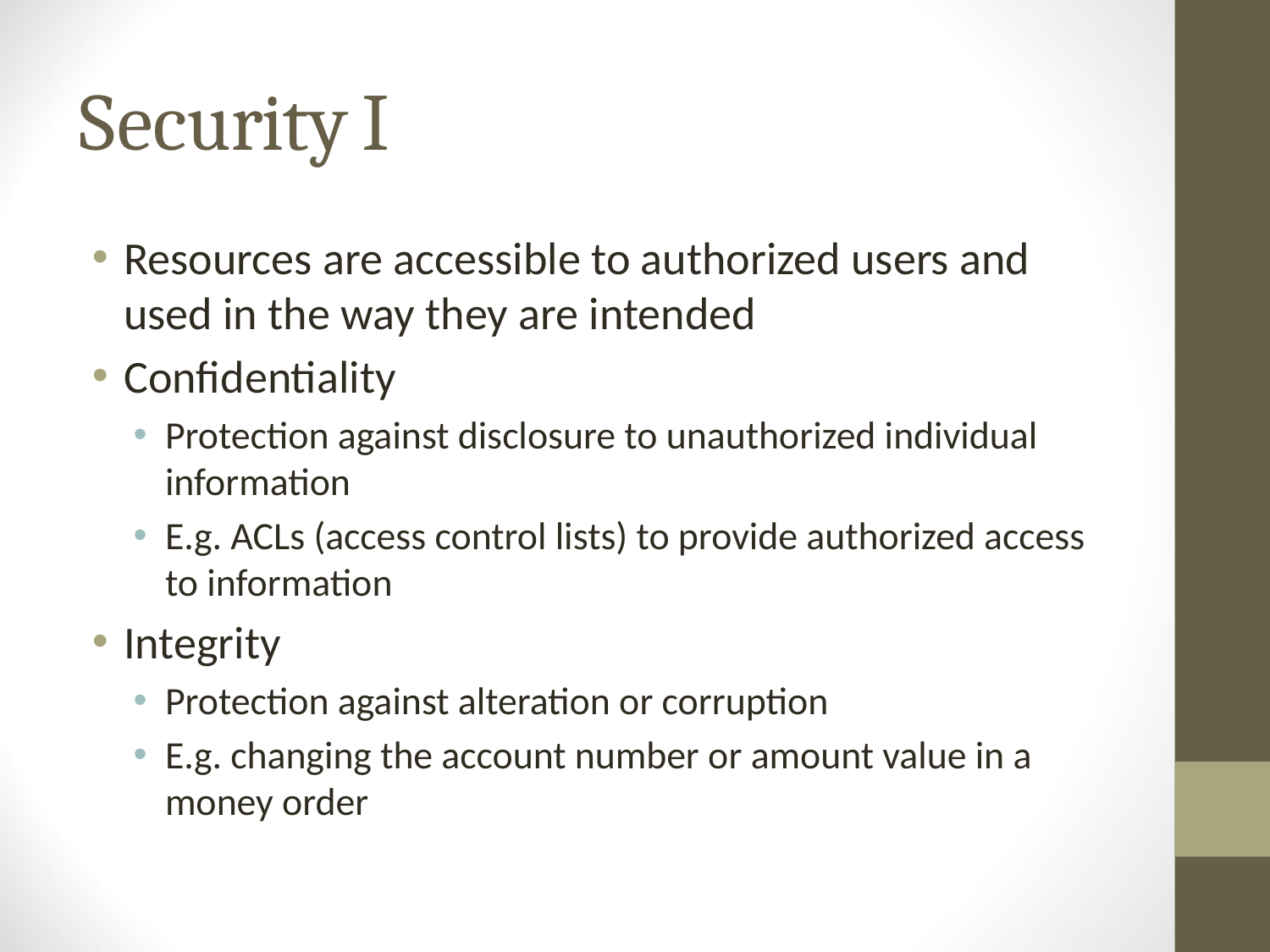

# Security I
Resources are accessible to authorized users and used in the way they are intended
Confidentiality
Protection against disclosure to unauthorized individual information
E.g. ACLs (access control lists) to provide authorized access to information
Integrity
Protection against alteration or corruption
E.g. changing the account number or amount value in a money order